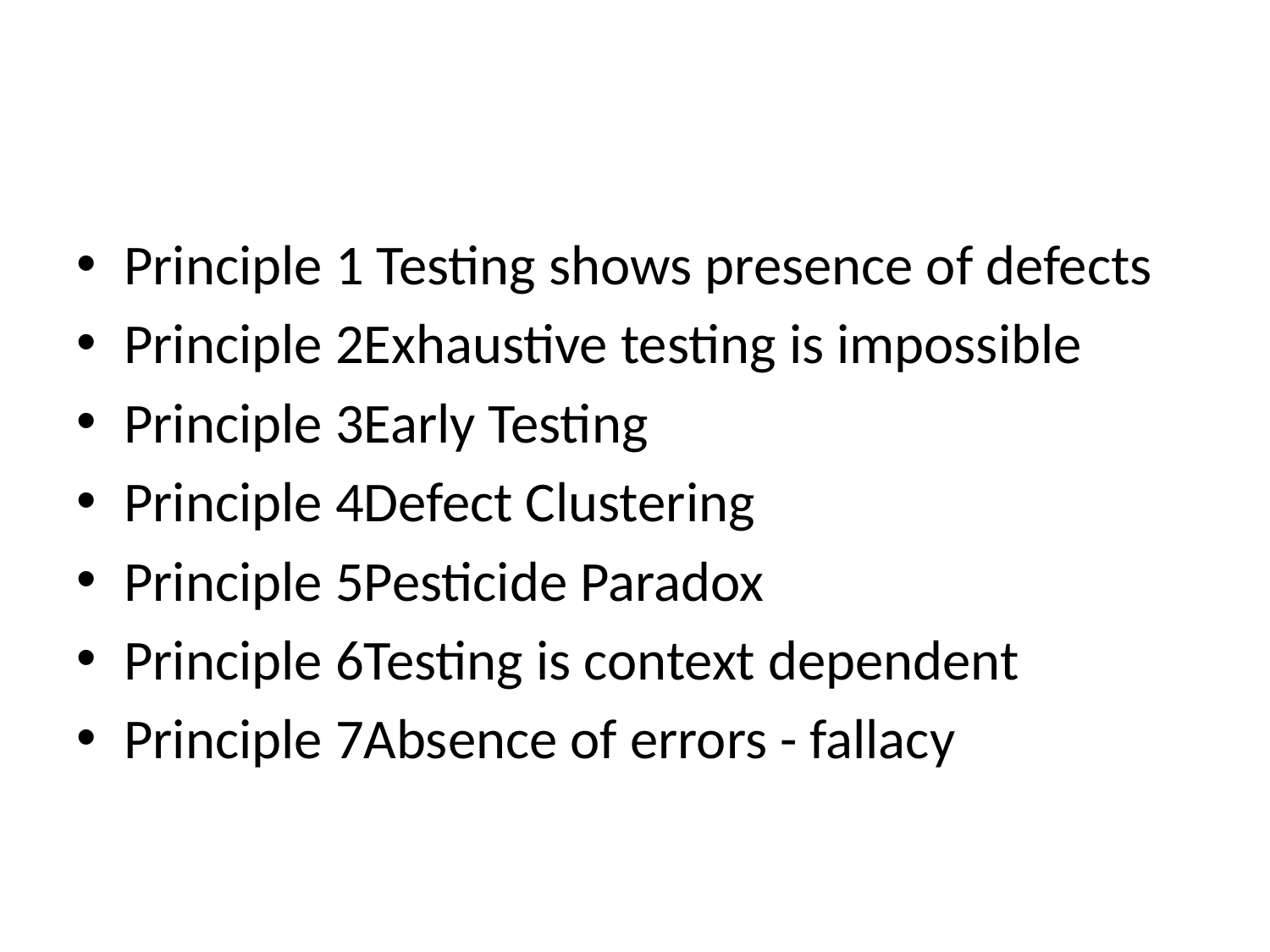

#
Principle 1 Testing shows presence of defects
Principle 2Exhaustive testing is impossible
Principle 3Early Testing
Principle 4Defect Clustering
Principle 5Pesticide Paradox
Principle 6Testing is context dependent
Principle 7Absence of errors - fallacy